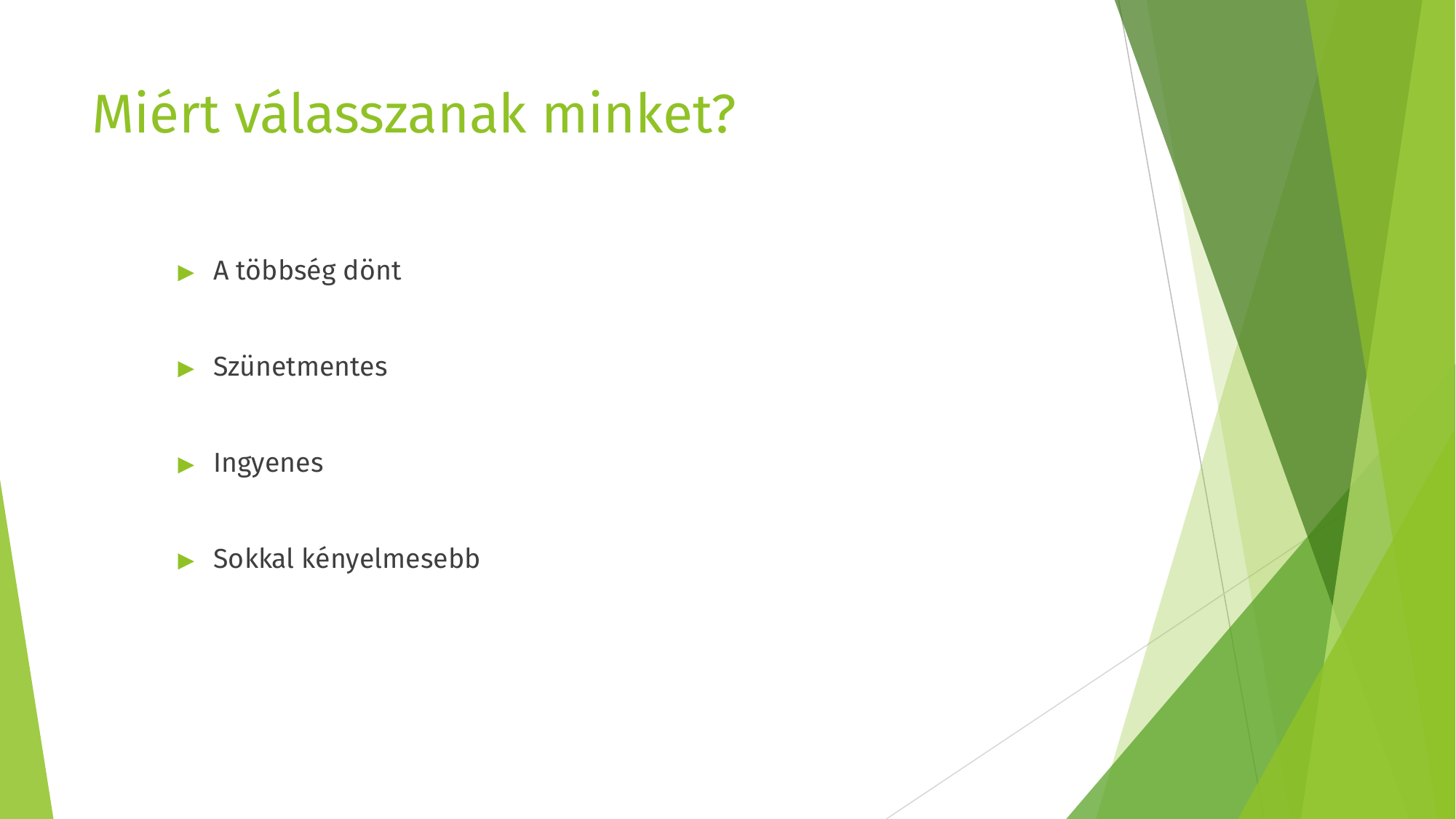

# Miért válasszanak minket?
A többség dönt

Szünetmentes

Ingyenes

Sokkal kényelmesebb